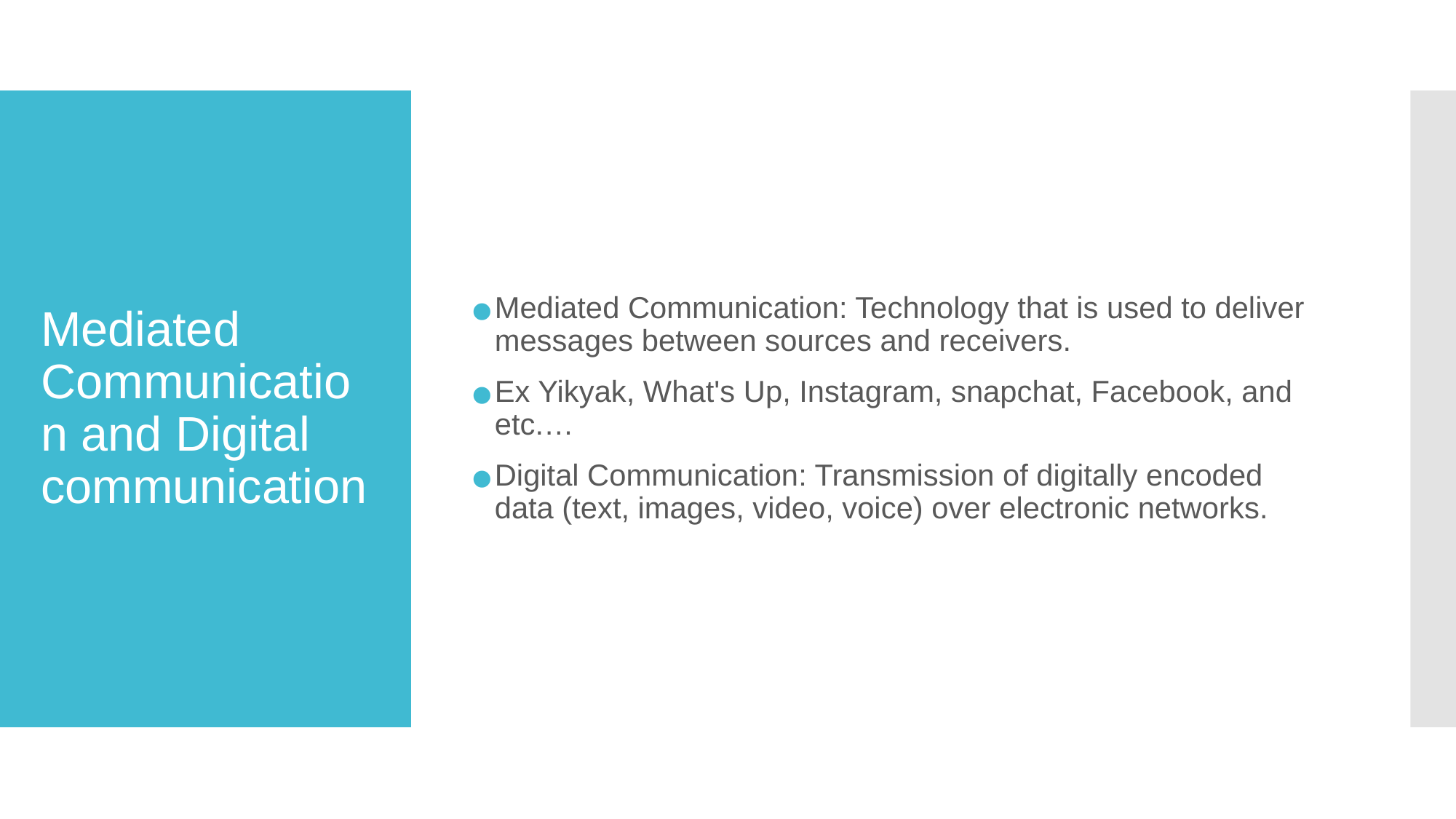

Mediated Communication: Technology that is used to deliver messages between sources and receivers.
Ex Yikyak, What's Up, Instagram, snapchat, Facebook, and etc.…
Digital Communication: Transmission of digitally encoded data (text, images, video, voice) over electronic networks.
# Mediated Communication and Digital communication